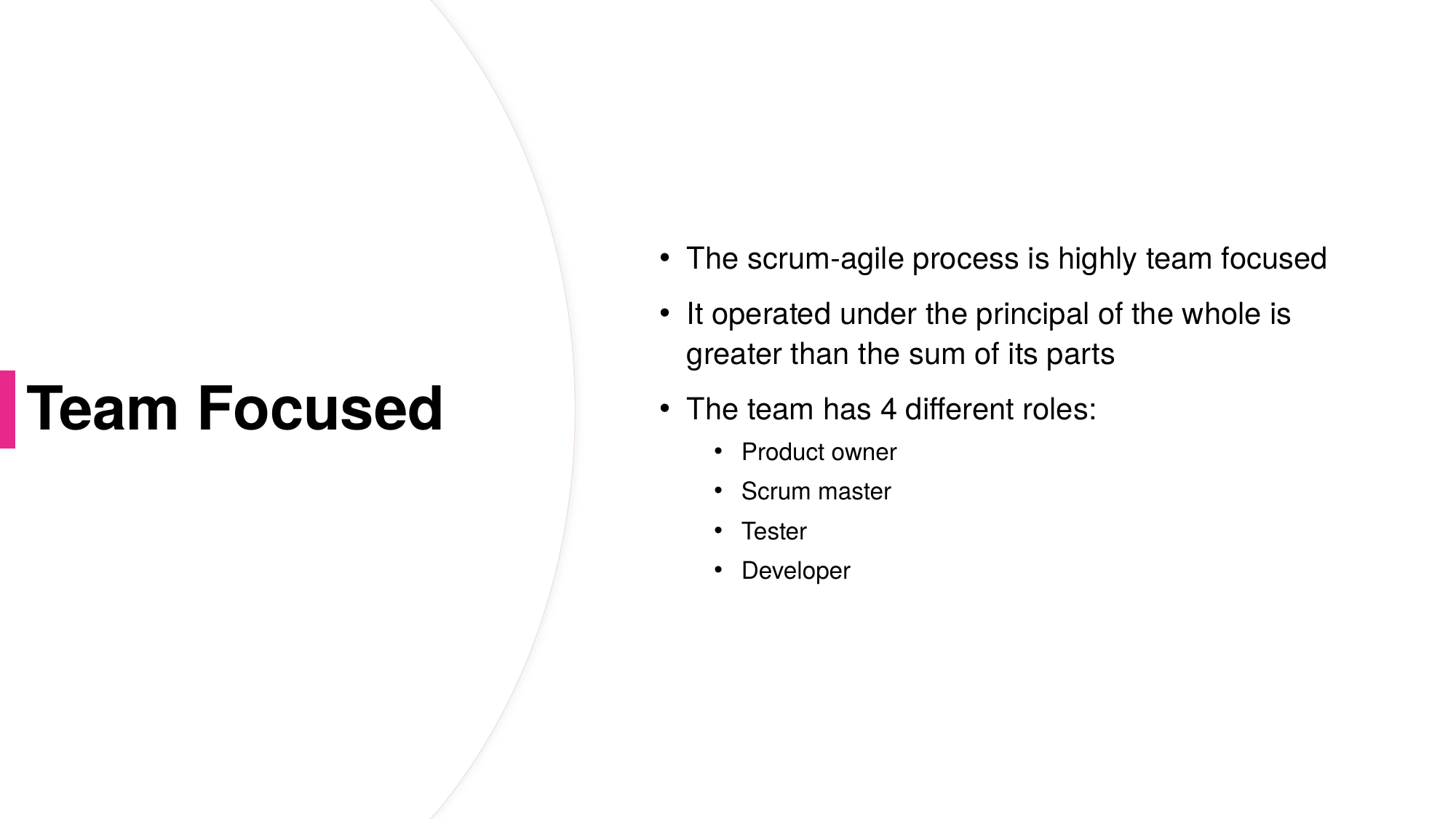

The scrum-agile process is highly team focused
It operated under the principal of the whole is greater than the sum of its parts
The team has 4 different roles:
Product owner
Scrum master
Tester
Developer
# Team Focused